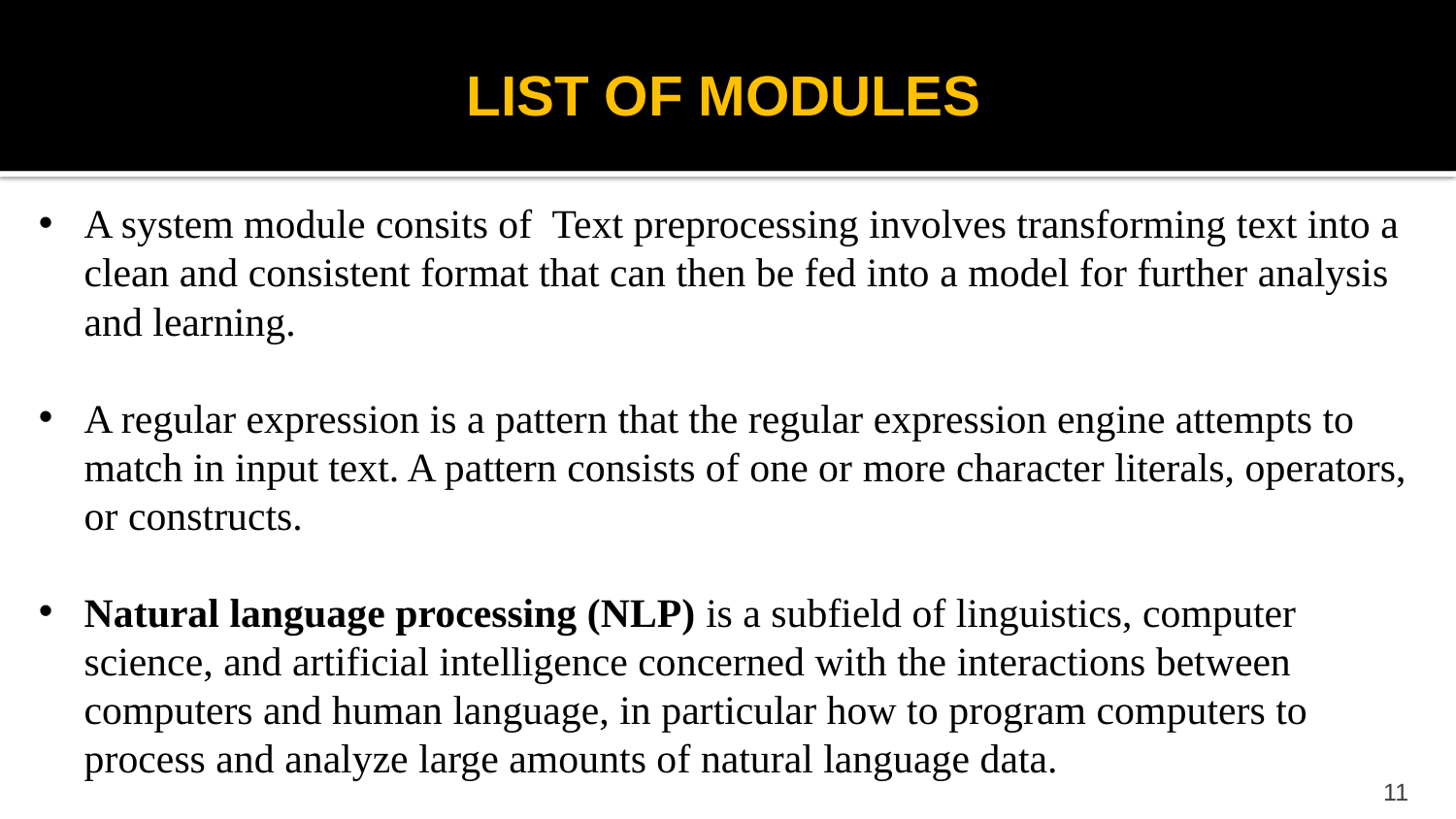

# LIST OF MODULES
A system module consits of  Text preprocessing involves transforming text into a clean and consistent format that can then be fed into a model for further analysis and learning.

A regular expression is a pattern that the regular expression engine attempts to match in input text. A pattern consists of one or more character literals, operators, or constructs.

Natural language processing (NLP) is a subfield of linguistics, computer science, and artificial intelligence concerned with the interactions between computers and human language, in particular how to program computers to process and analyze large amounts of natural language data.
11